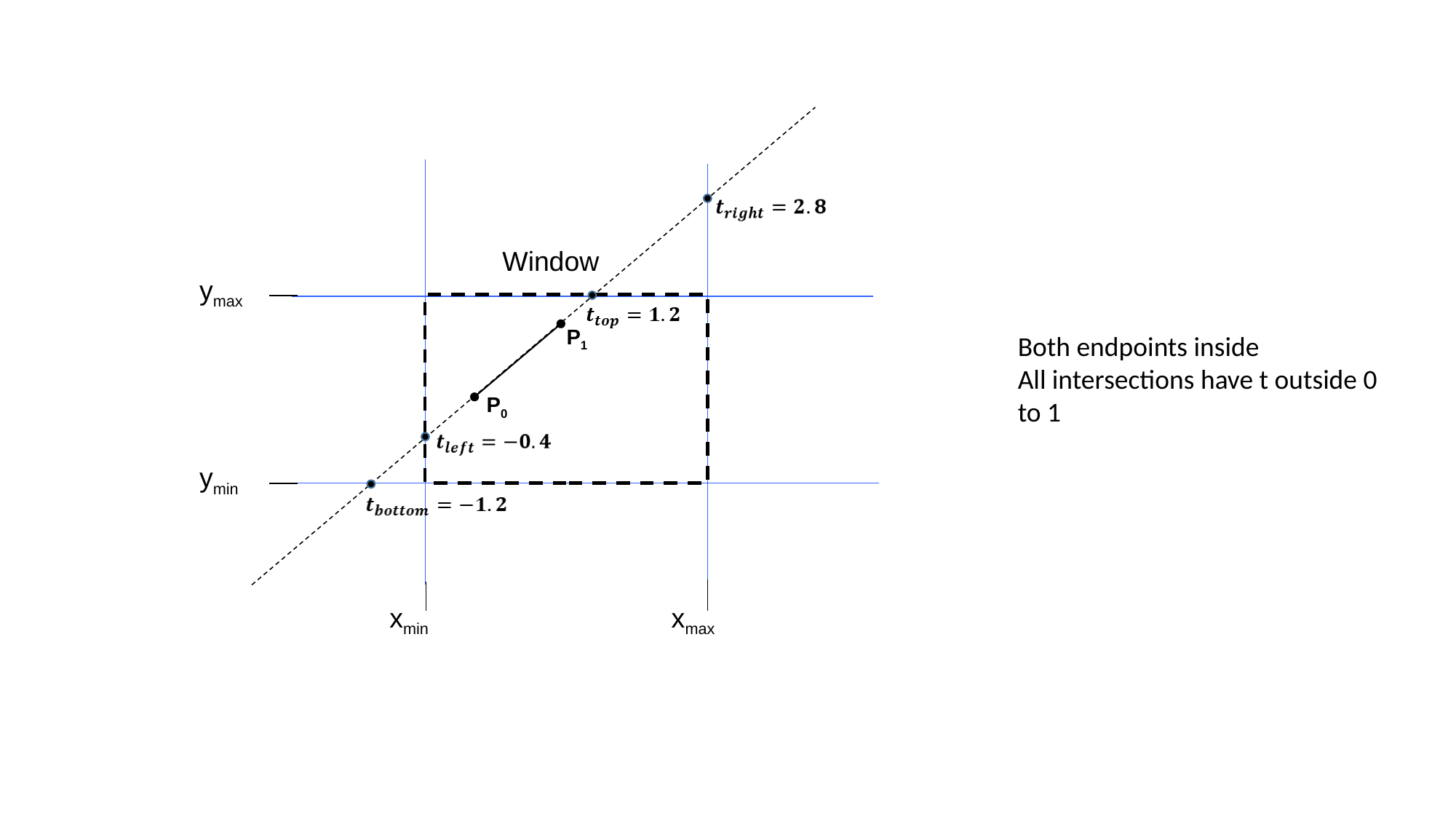

Window
ymax

P1
Both endpoints inside
All intersections have t outside 0 to 1
P0

ymin

xmin
xmax